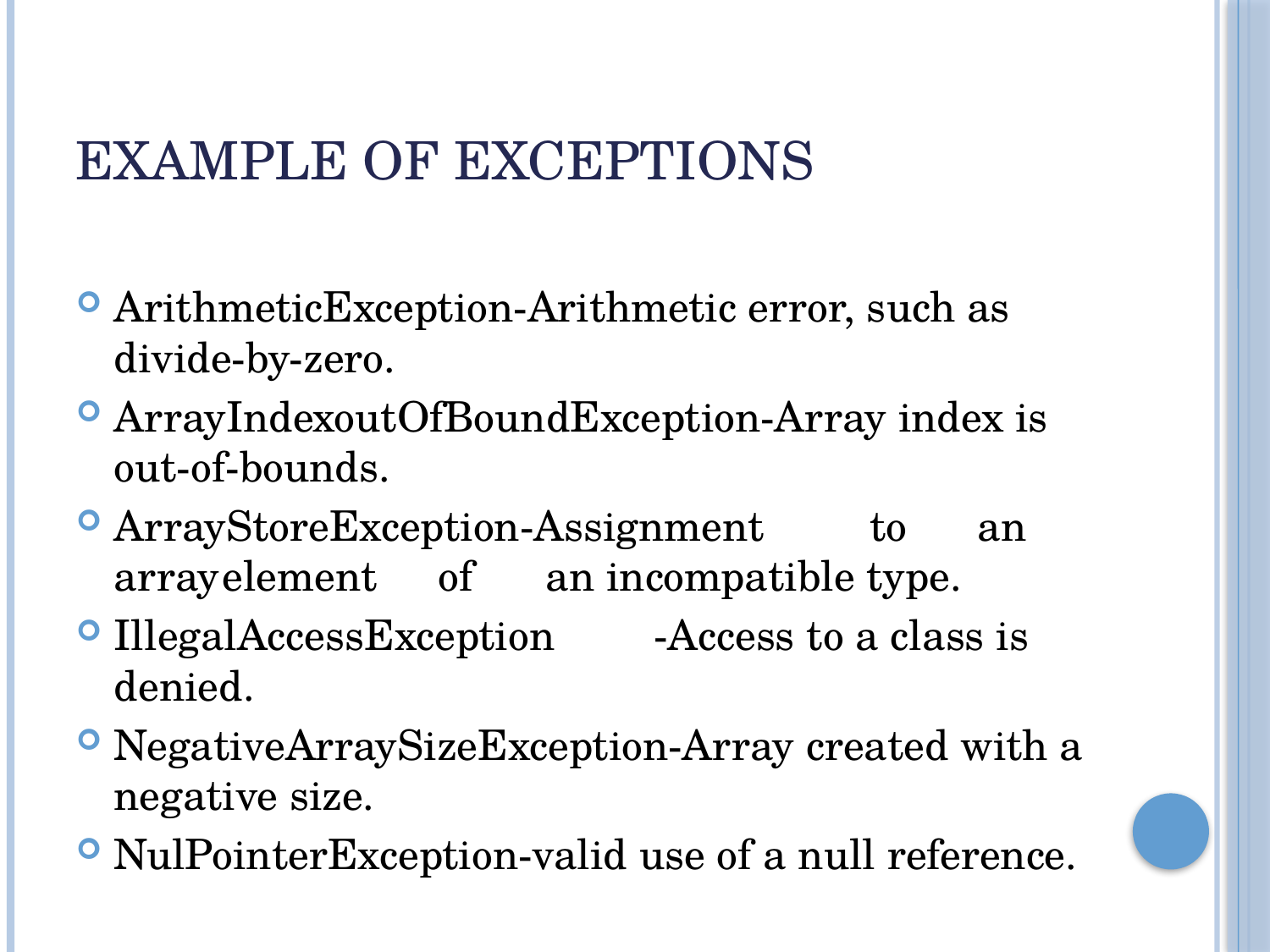

# Example of Exceptions

ArithmeticException-Arithmetic error, such as divide-by-zero.
ArrayIndexoutOfBoundException-Array index is out-of-bounds.
ArrayStoreException-Assignment	to	an	array	element	of	an incompatible type.
IllegalAccessException	-Access to a class is denied.
NegativeArraySizeException-Array created with a negative size.
NulPointerException-valid use of a null reference.